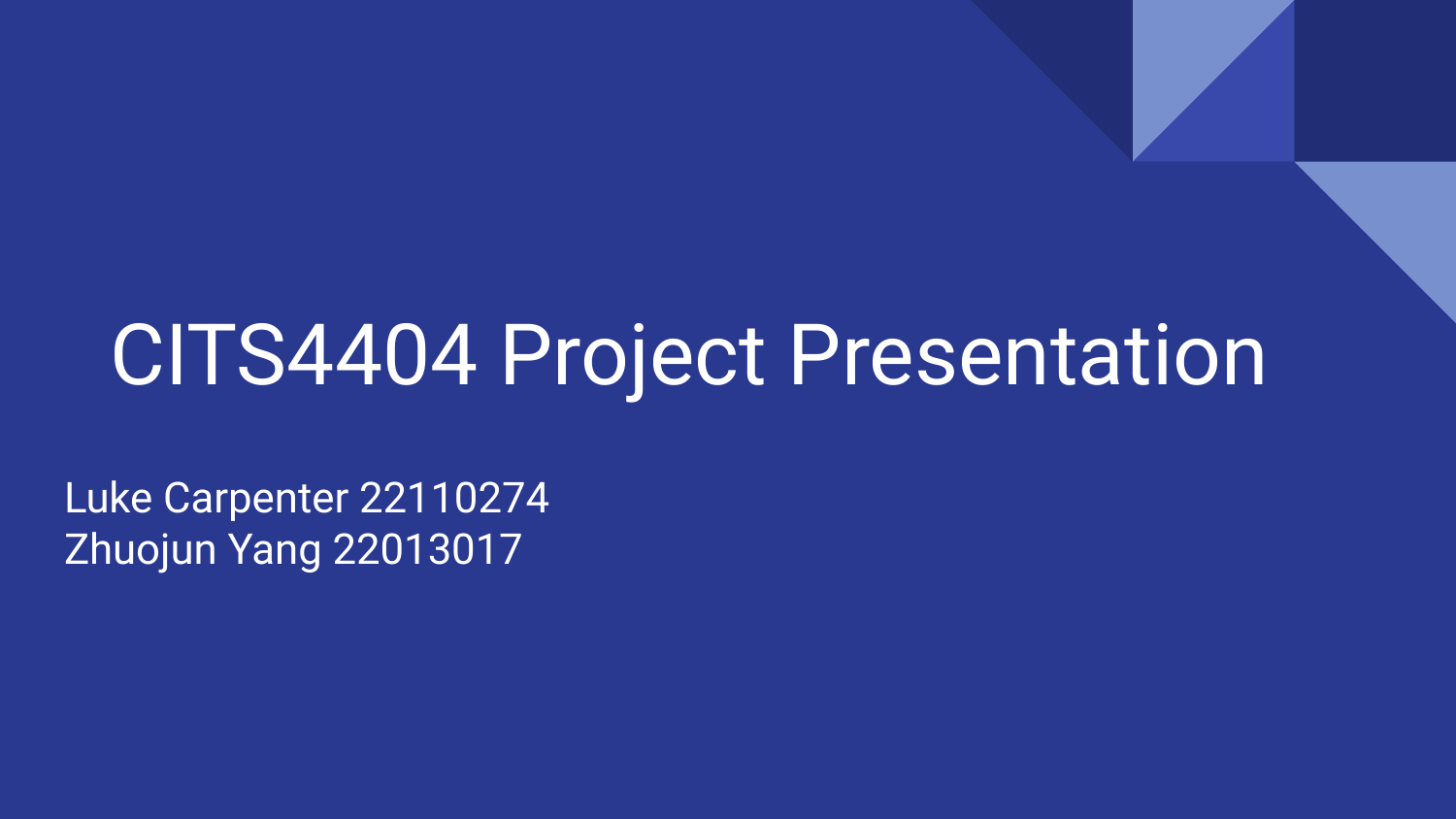

# CITS4404 Project Presentation
Luke Carpenter 22110274
Zhuojun Yang 22013017